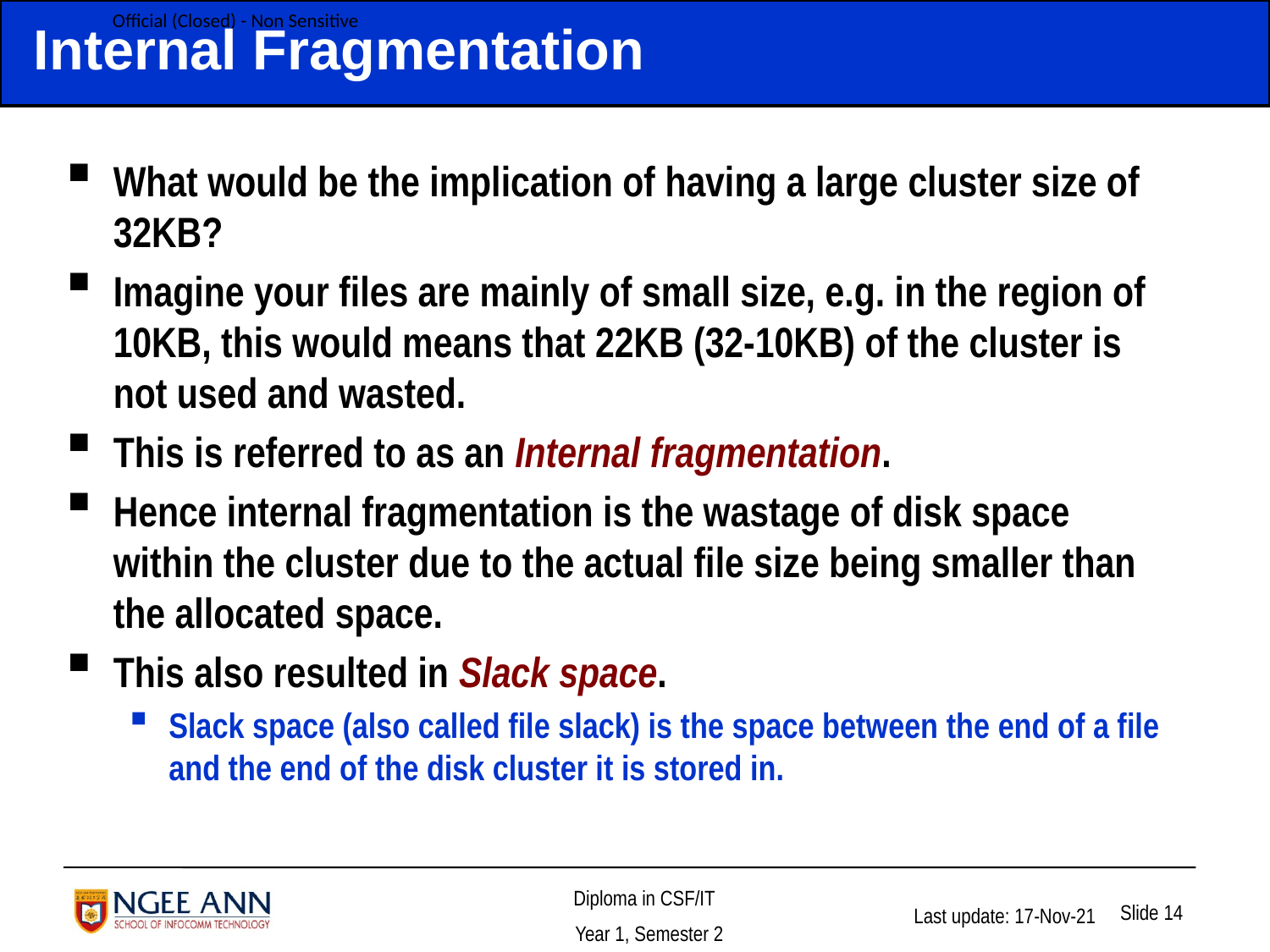

# Internal Fragmentation
What would be the implication of having a large cluster size of 32KB?
Imagine your files are mainly of small size, e.g. in the region of 10KB, this would means that 22KB (32-10KB) of the cluster is not used and wasted.
This is referred to as an Internal fragmentation.
Hence internal fragmentation is the wastage of disk space within the cluster due to the actual file size being smaller than the allocated space.
This also resulted in Slack space.
Slack space (also called file slack) is the space between the end of a file and the end of the disk cluster it is stored in.

Slide 14